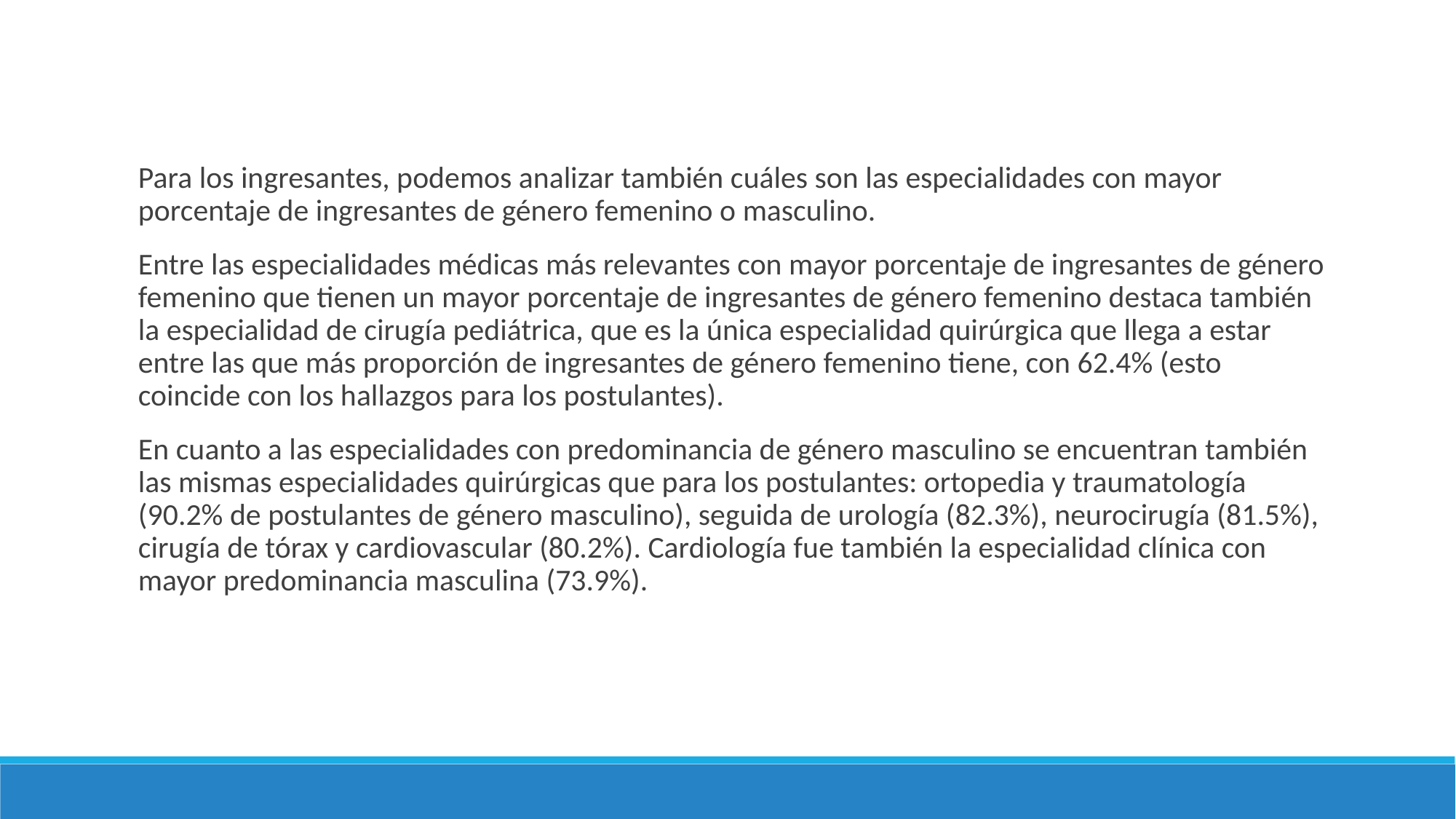

Para los ingresantes, podemos analizar también cuáles son las especialidades con mayor porcentaje de ingresantes de género femenino o masculino.
Entre las especialidades médicas más relevantes con mayor porcentaje de ingresantes de género femenino que tienen un mayor porcentaje de ingresantes de género femenino destaca también la especialidad de cirugía pediátrica, que es la única especialidad quirúrgica que llega a estar entre las que más proporción de ingresantes de género femenino tiene, con 62.4% (esto coincide con los hallazgos para los postulantes).
En cuanto a las especialidades con predominancia de género masculino se encuentran también las mismas especialidades quirúrgicas que para los postulantes: ortopedia y traumatología (90.2% de postulantes de género masculino), seguida de urología (82.3%), neurocirugía (81.5%), cirugía de tórax y cardiovascular (80.2%). Cardiología fue también la especialidad clínica con mayor predominancia masculina (73.9%).